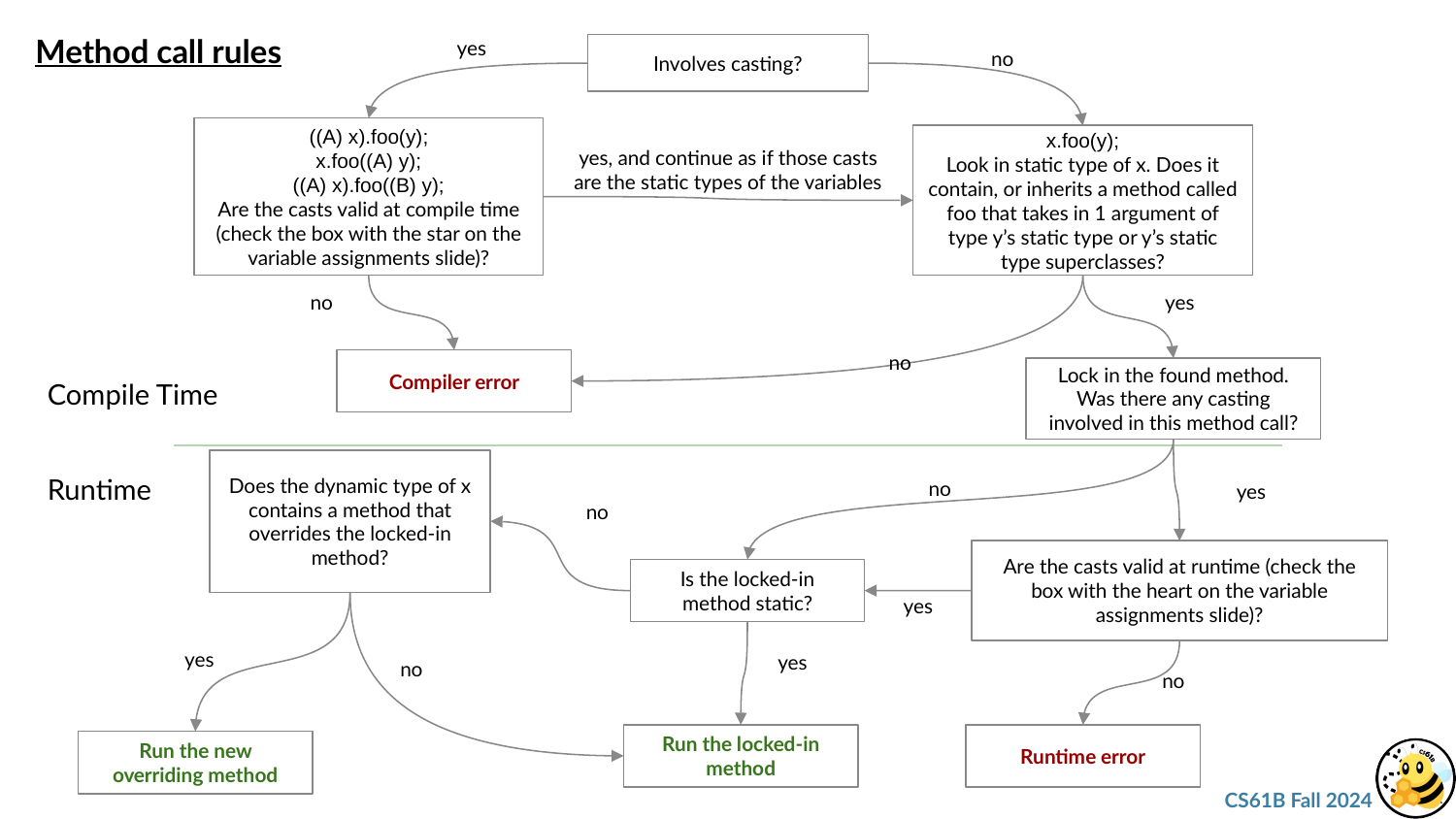

Method call rules
yes
no
Involves casting?
((A) x).foo(y);
x.foo((A) y);
((A) x).foo((B) y);
Are the casts valid at compile time (check the box with the star on the variable assignments slide)?
x.foo(y);
Look in static type of x. Does it contain, or inherits a method called foo that takes in 1 argument of type y’s static type or y’s static type superclasses?
yes, and continue as if those casts are the static types of the variables
no
yes
no
Compiler error
Lock in the found method. Was there any casting involved in this method call?
Compile Time
Does the dynamic type of x contains a method that overrides the locked-in method?
Runtime
no
yes
no
Are the casts valid at runtime (check the box with the heart on the variable assignments slide)?
Is the locked-in method static?
yes
yes
yes
no
no
Run the locked-in method
Runtime error
Run the new overriding method